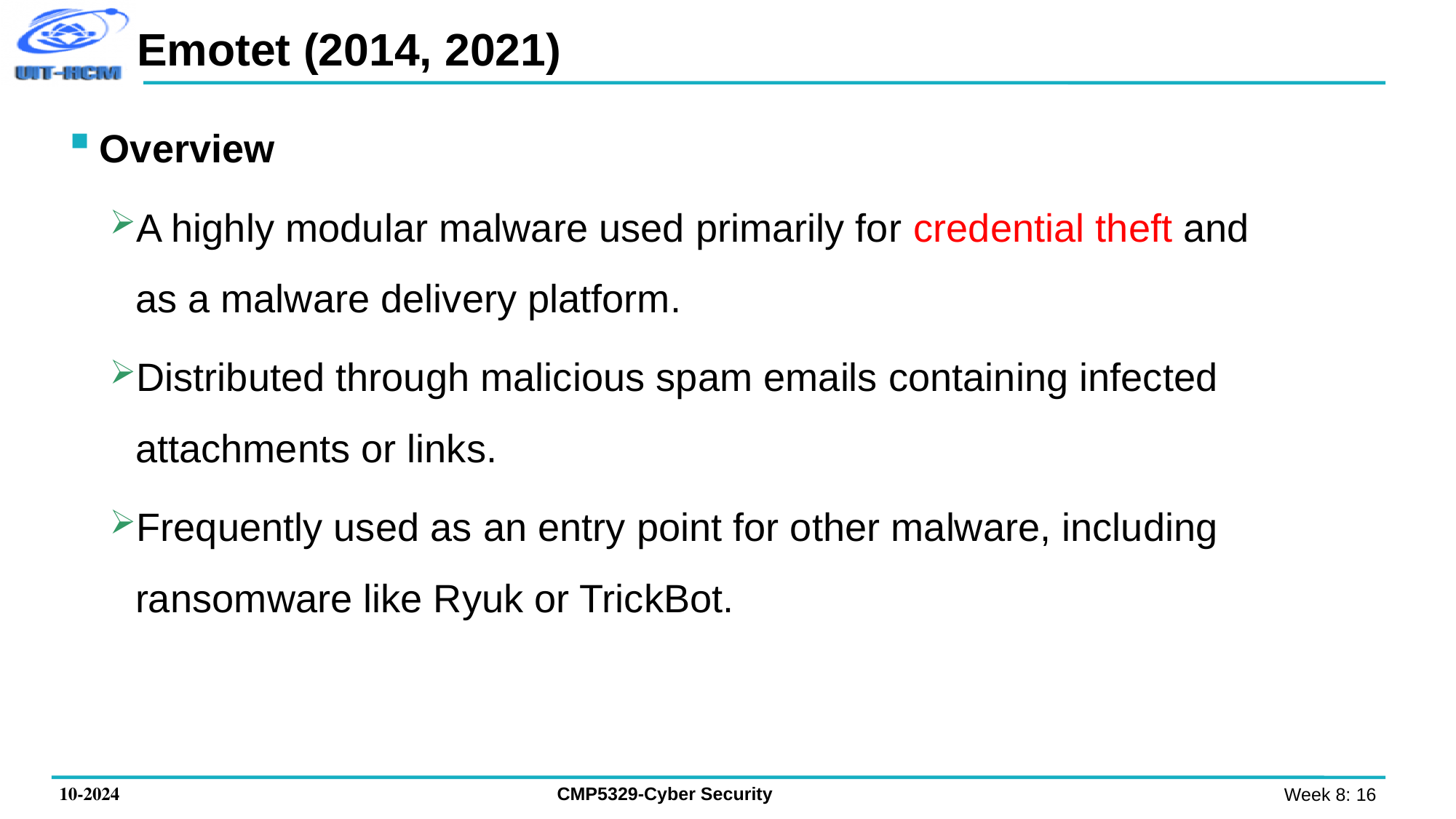

# Emotet (2014, 2021)
Overview
A highly modular malware used primarily for credential theft and as a malware delivery platform.
Distributed through malicious spam emails containing infected attachments or links.
Frequently used as an entry point for other malware, including ransomware like Ryuk or TrickBot.